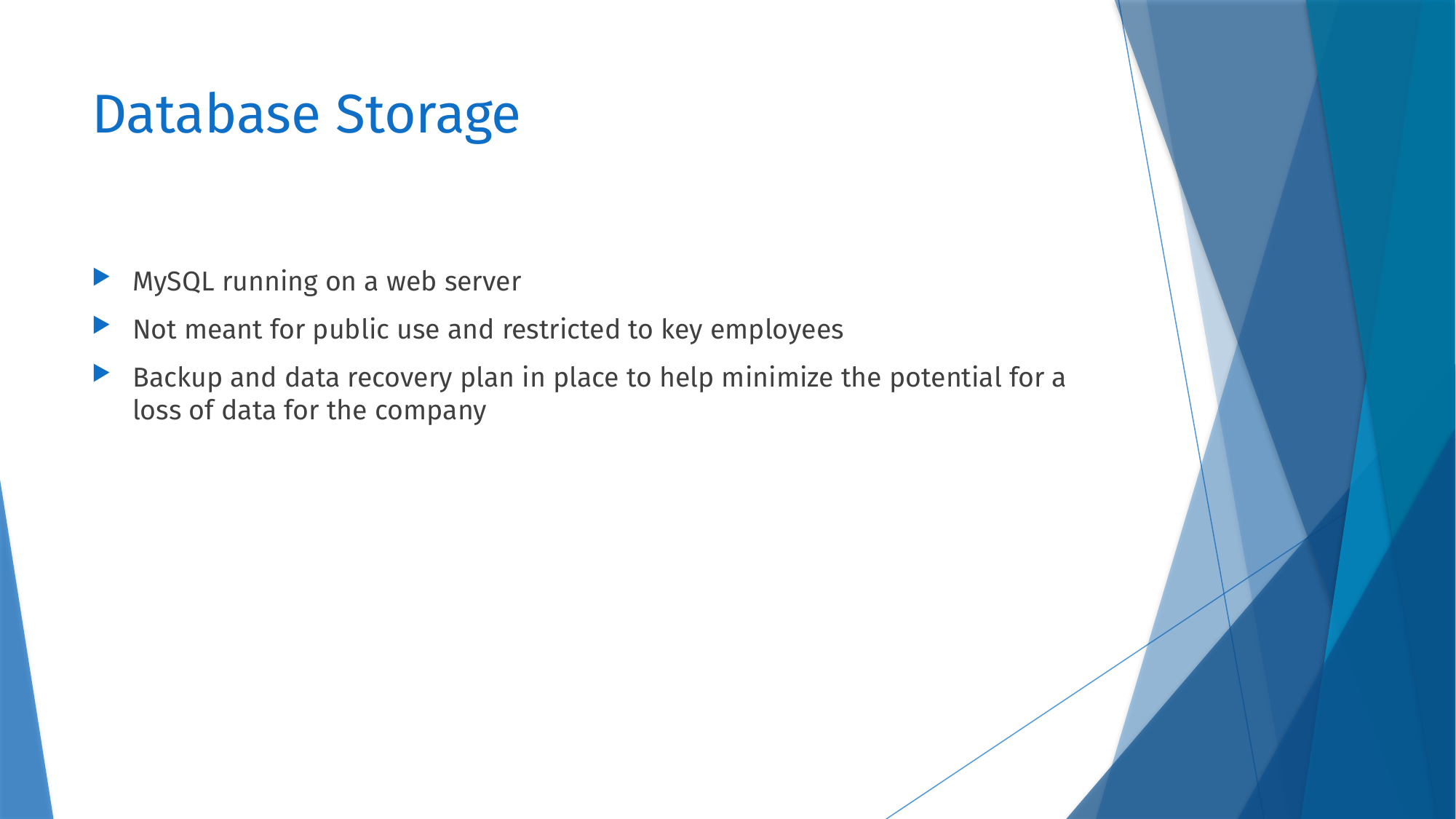

# Database Storage
MySQL running on a web server
Not meant for public use and restricted to key employees
Backup and data recovery plan in place to help minimize the potential for a loss of data for the company